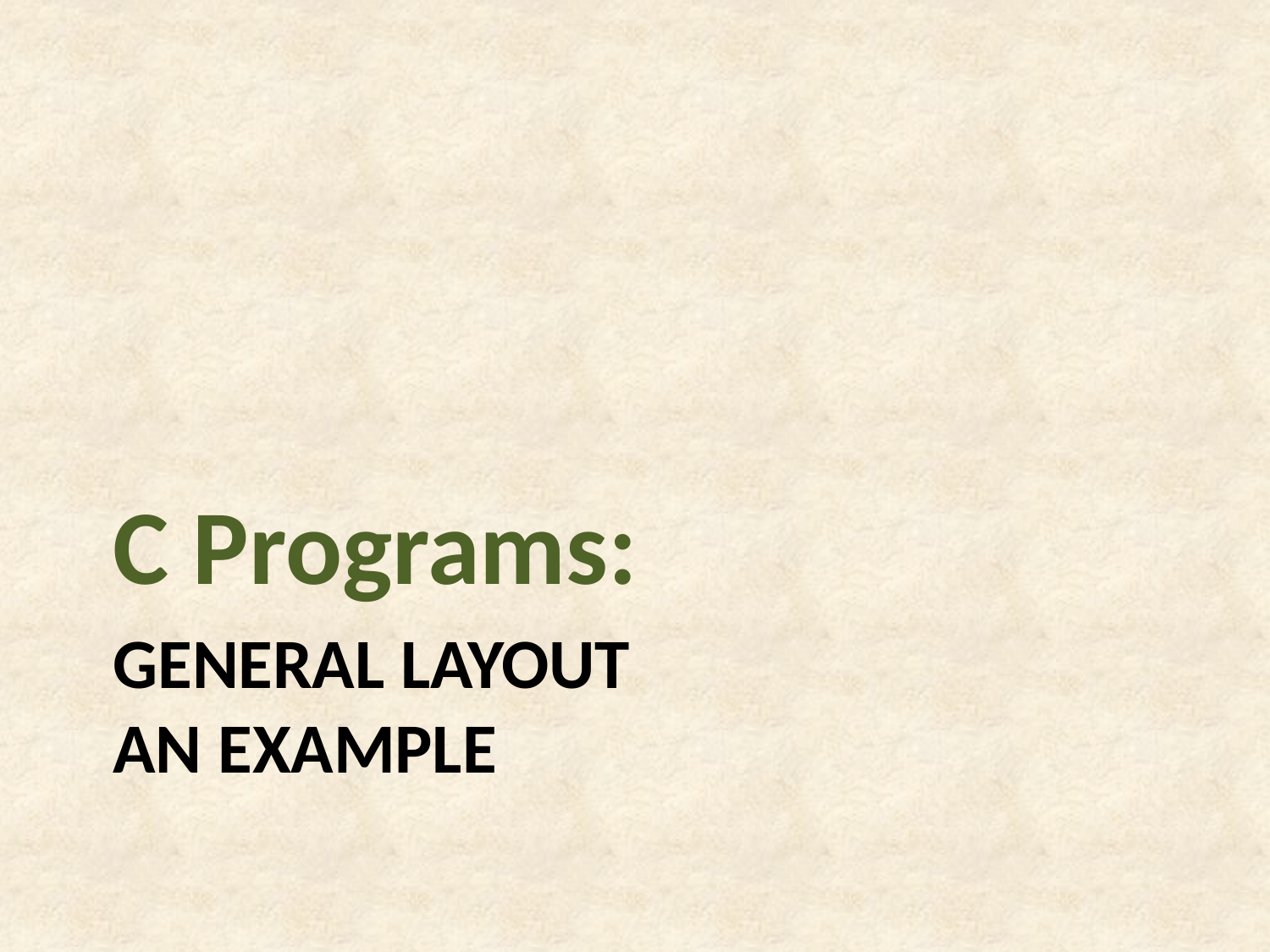

C Programs:
# General layout An example